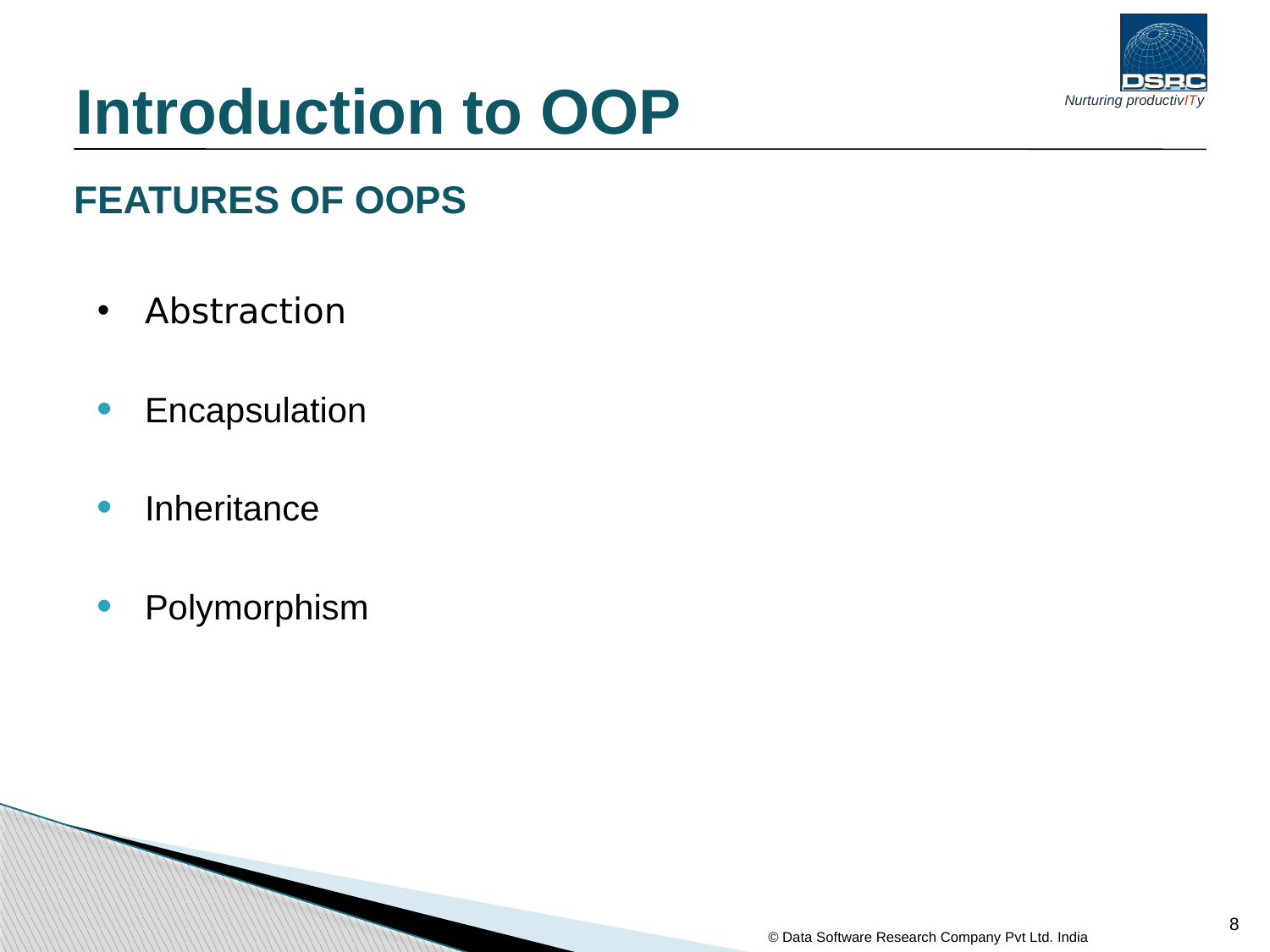

Introduction to OOP
# FEATURES OF OOPS

Abstraction

Encapsulation

Inheritance

Polymorphism

8